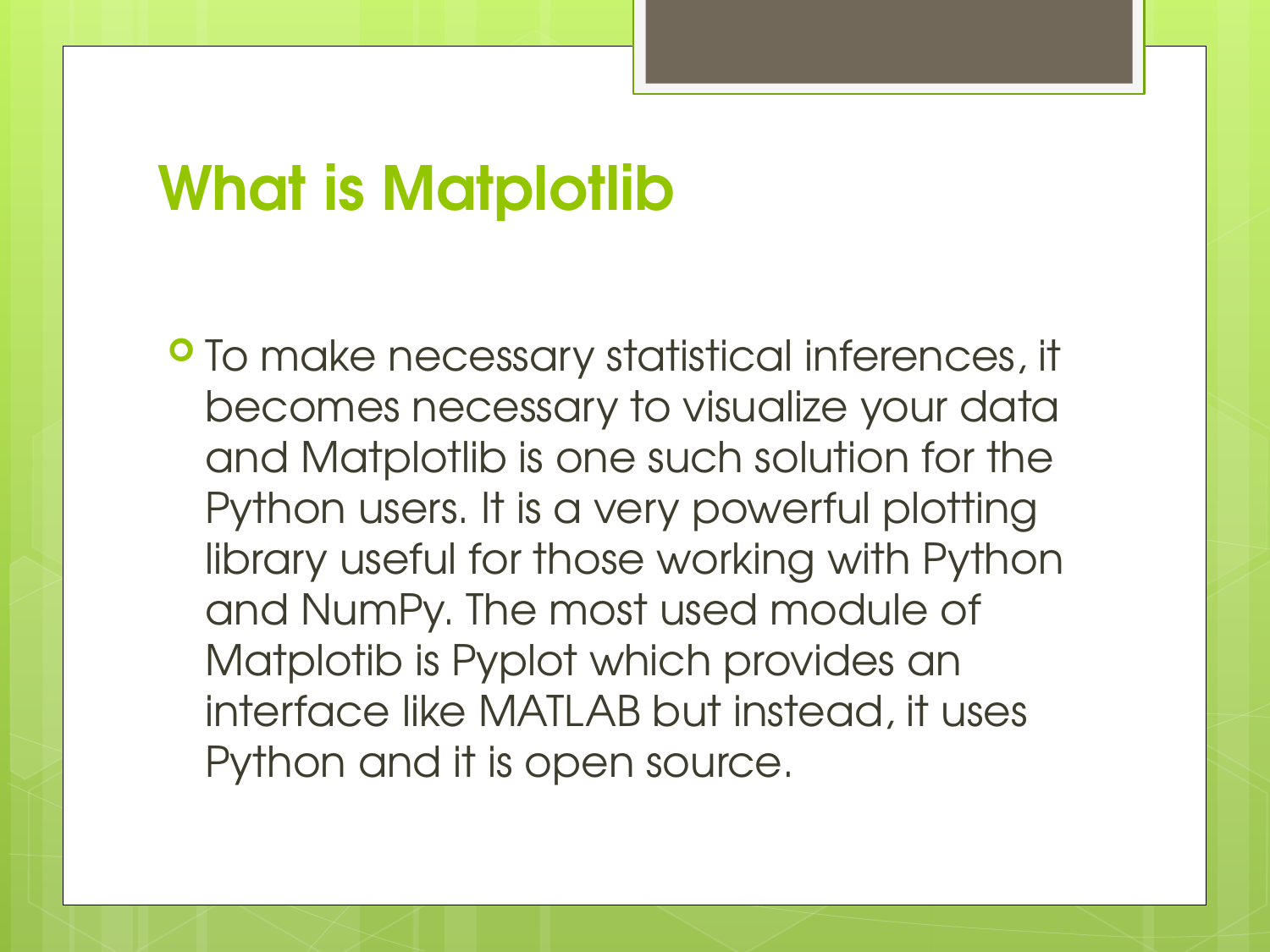

# What is Matplotlib
To make necessary statistical inferences, it becomes necessary to visualize your data and Matplotlib is one such solution for the Python users. It is a very powerful plotting library useful for those working with Python and NumPy. The most used module of Matplotib is Pyplot which provides an interface like MATLAB but instead, it uses Python and it is open source.